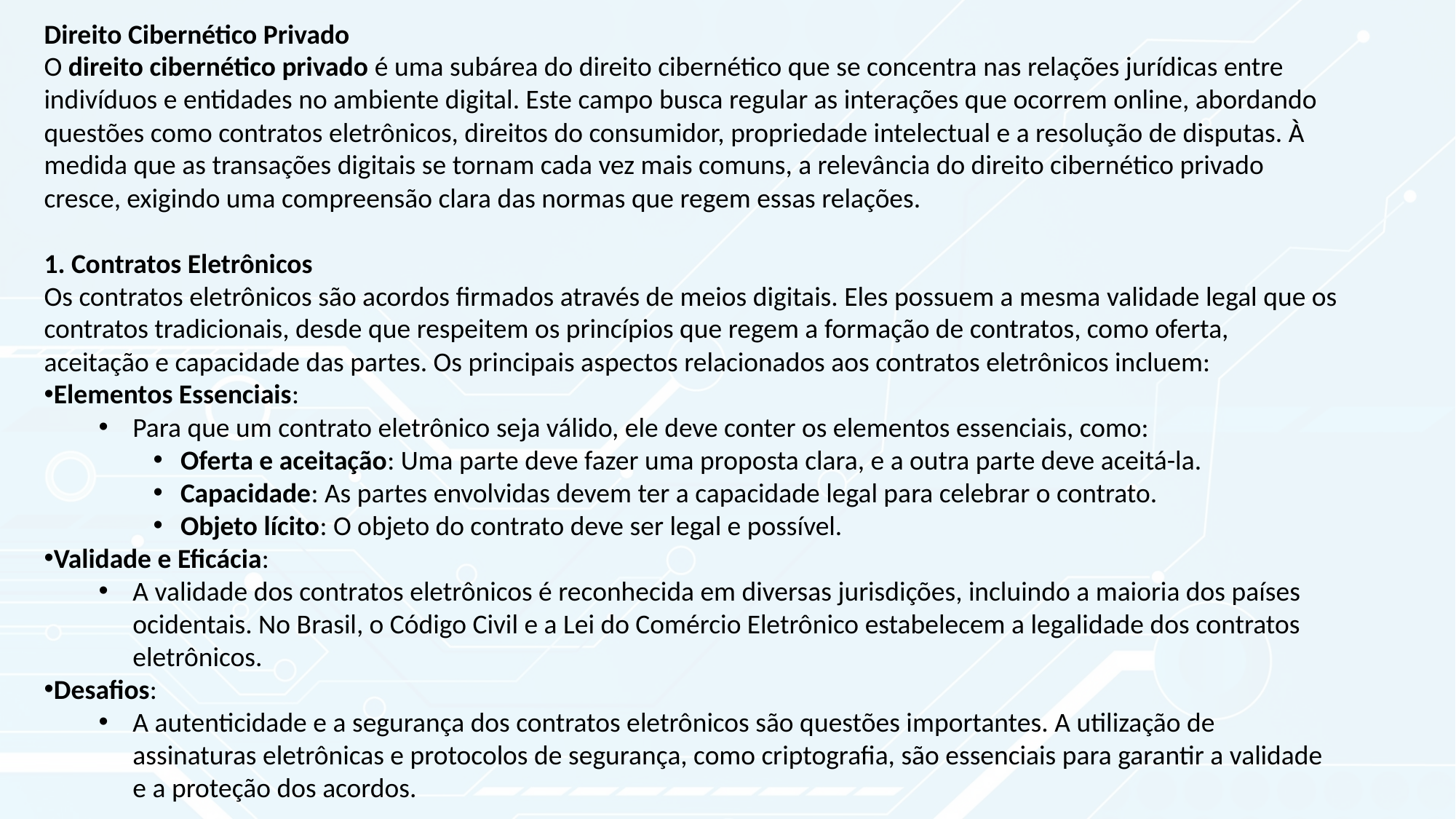

Direito Cibernético Privado
O direito cibernético privado é uma subárea do direito cibernético que se concentra nas relações jurídicas entre indivíduos e entidades no ambiente digital. Este campo busca regular as interações que ocorrem online, abordando questões como contratos eletrônicos, direitos do consumidor, propriedade intelectual e a resolução de disputas. À medida que as transações digitais se tornam cada vez mais comuns, a relevância do direito cibernético privado cresce, exigindo uma compreensão clara das normas que regem essas relações.

1. Contratos Eletrônicos
Os contratos eletrônicos são acordos firmados através de meios digitais. Eles possuem a mesma validade legal que os contratos tradicionais, desde que respeitem os princípios que regem a formação de contratos, como oferta, aceitação e capacidade das partes. Os principais aspectos relacionados aos contratos eletrônicos incluem:
Elementos Essenciais:
Para que um contrato eletrônico seja válido, ele deve conter os elementos essenciais, como:
Oferta e aceitação: Uma parte deve fazer uma proposta clara, e a outra parte deve aceitá-la.
Capacidade: As partes envolvidas devem ter a capacidade legal para celebrar o contrato.
Objeto lícito: O objeto do contrato deve ser legal e possível.
Validade e Eficácia:
A validade dos contratos eletrônicos é reconhecida em diversas jurisdições, incluindo a maioria dos países ocidentais. No Brasil, o Código Civil e a Lei do Comércio Eletrônico estabelecem a legalidade dos contratos eletrônicos.
Desafios:
A autenticidade e a segurança dos contratos eletrônicos são questões importantes. A utilização de assinaturas eletrônicas e protocolos de segurança, como criptografia, são essenciais para garantir a validade e a proteção dos acordos.